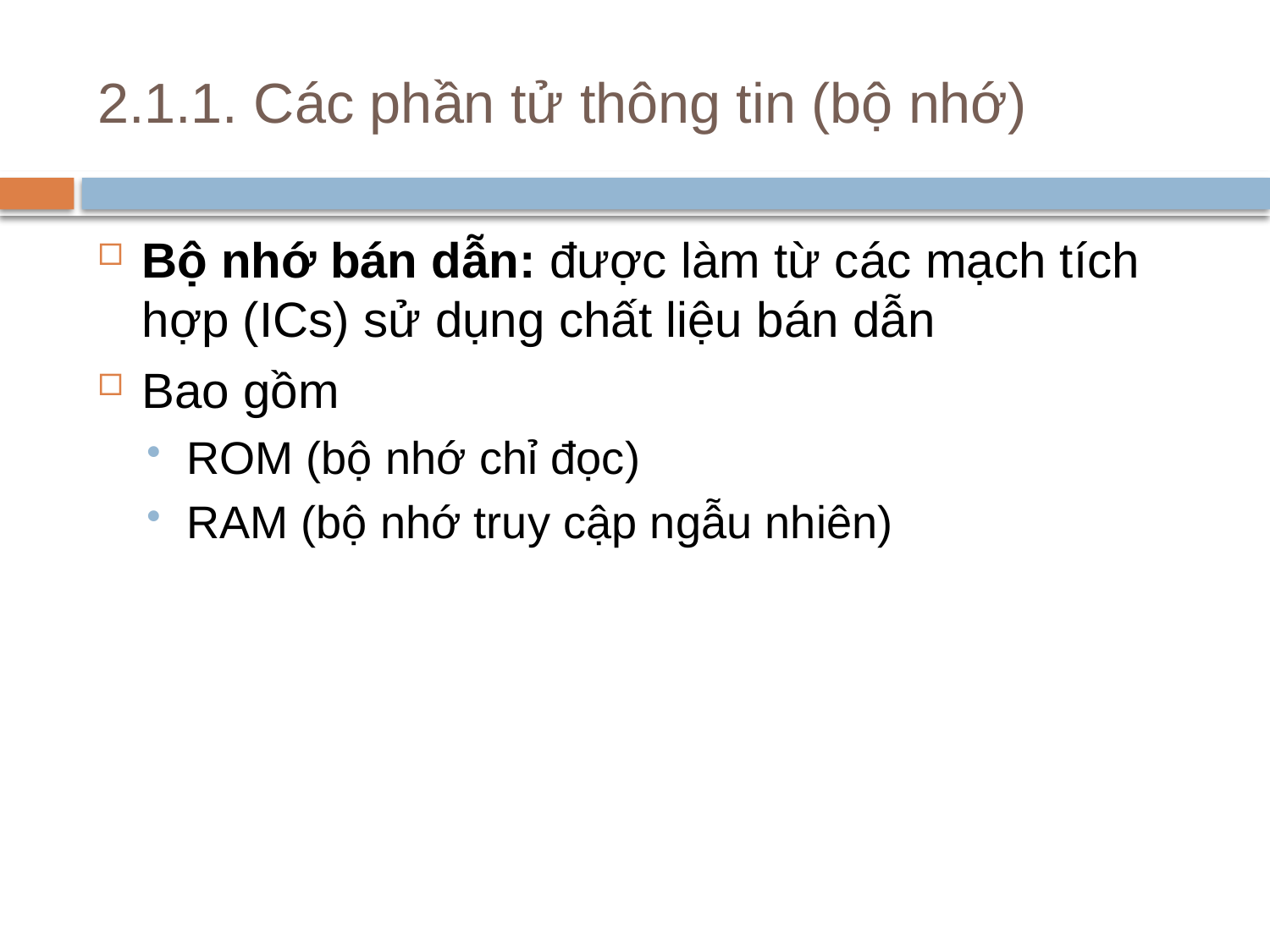

# 2.1.1. Các phần tử thông tin (bộ nhớ)
Bộ nhớ bán dẫn: được làm từ các mạch tích hợp (ICs) sử dụng chất liệu bán dẫn
Bao gồm
ROM (bộ nhớ chỉ đọc)
RAM (bộ nhớ truy cập ngẫu nhiên)